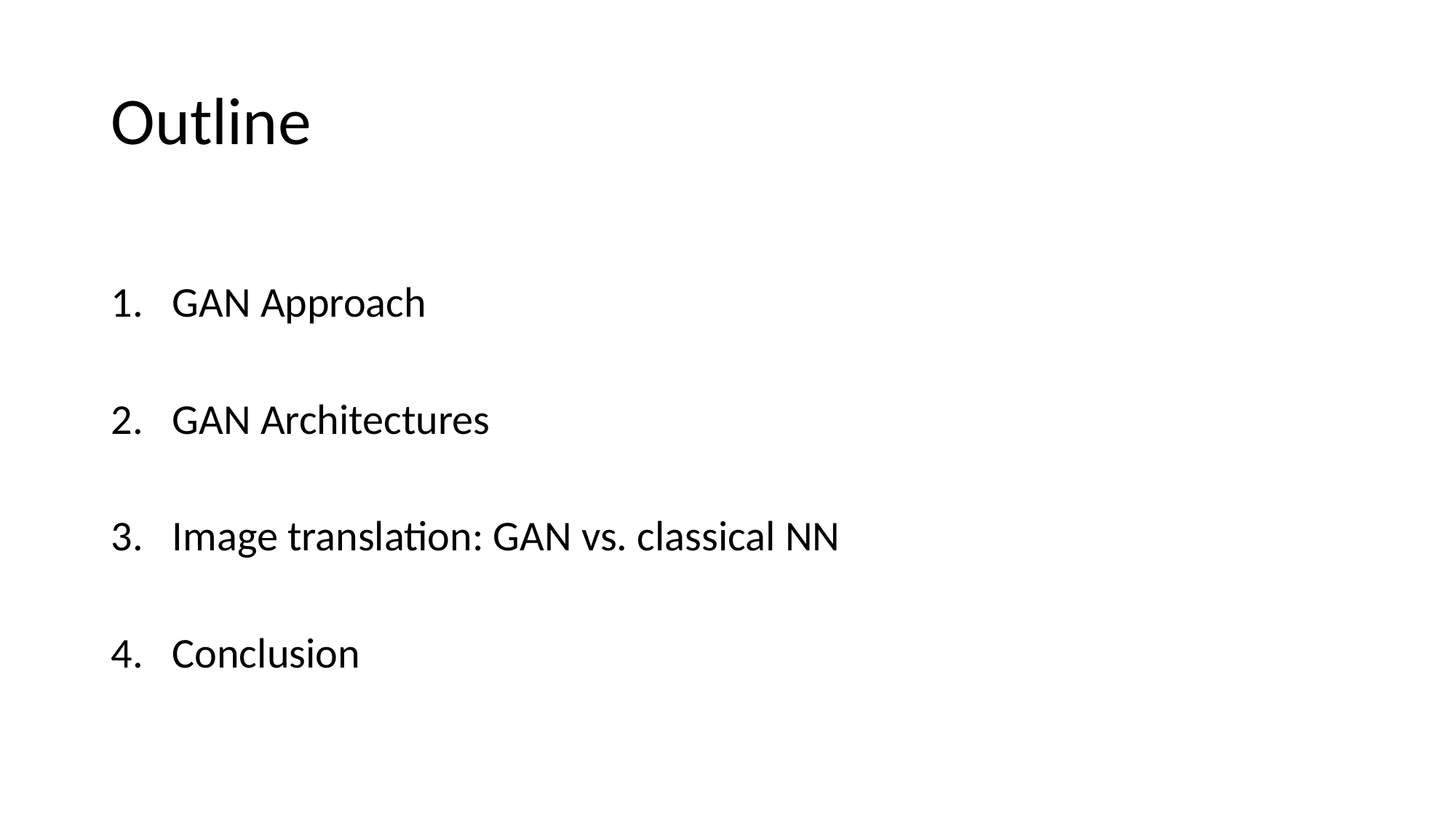

# Outline
GAN Approach
GAN Architectures
Image translation: GAN vs. classical NN
Conclusion